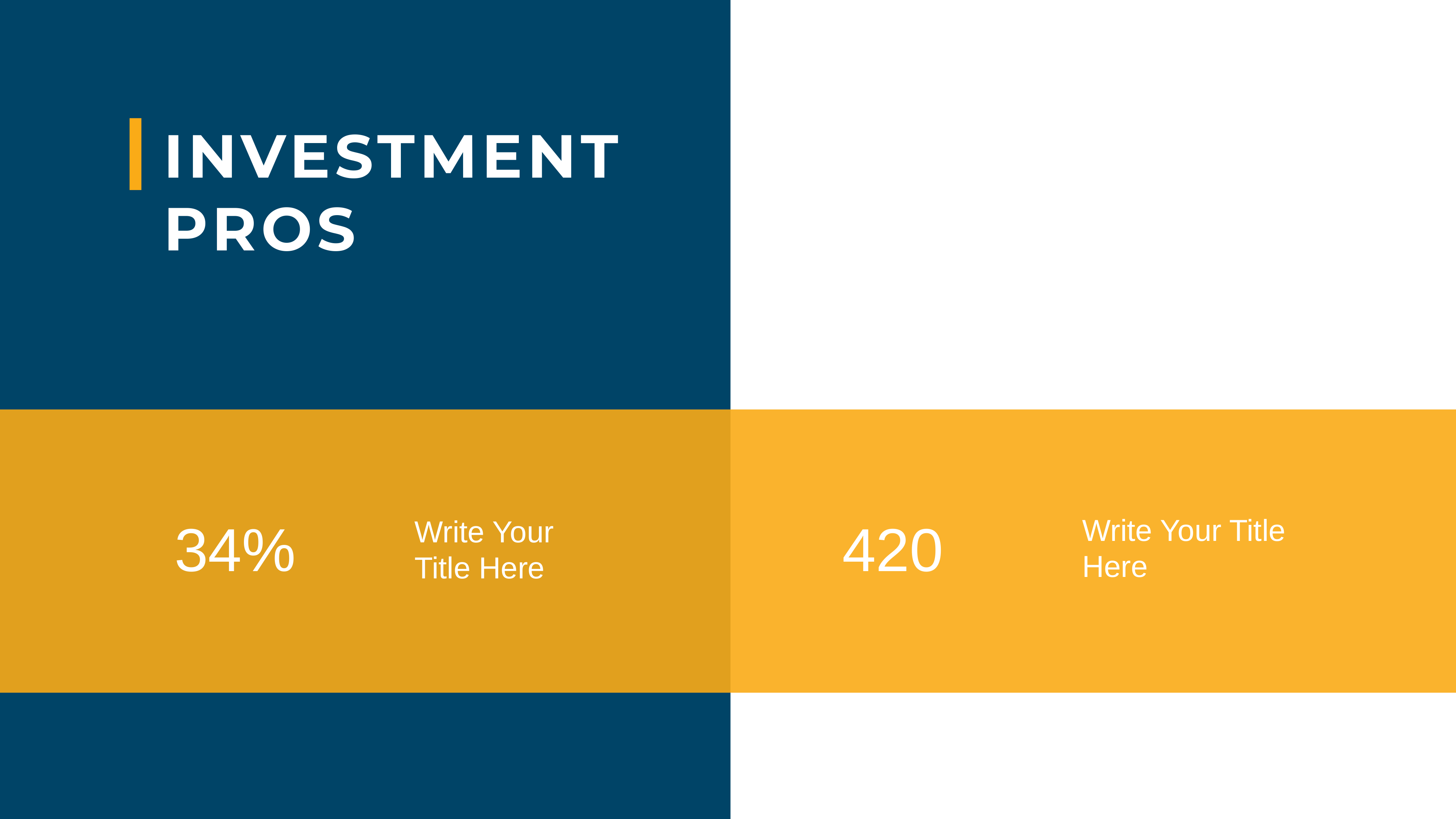

INVESTMENT PROS

Write Your Title Here
420
34%
Write Your Title Here